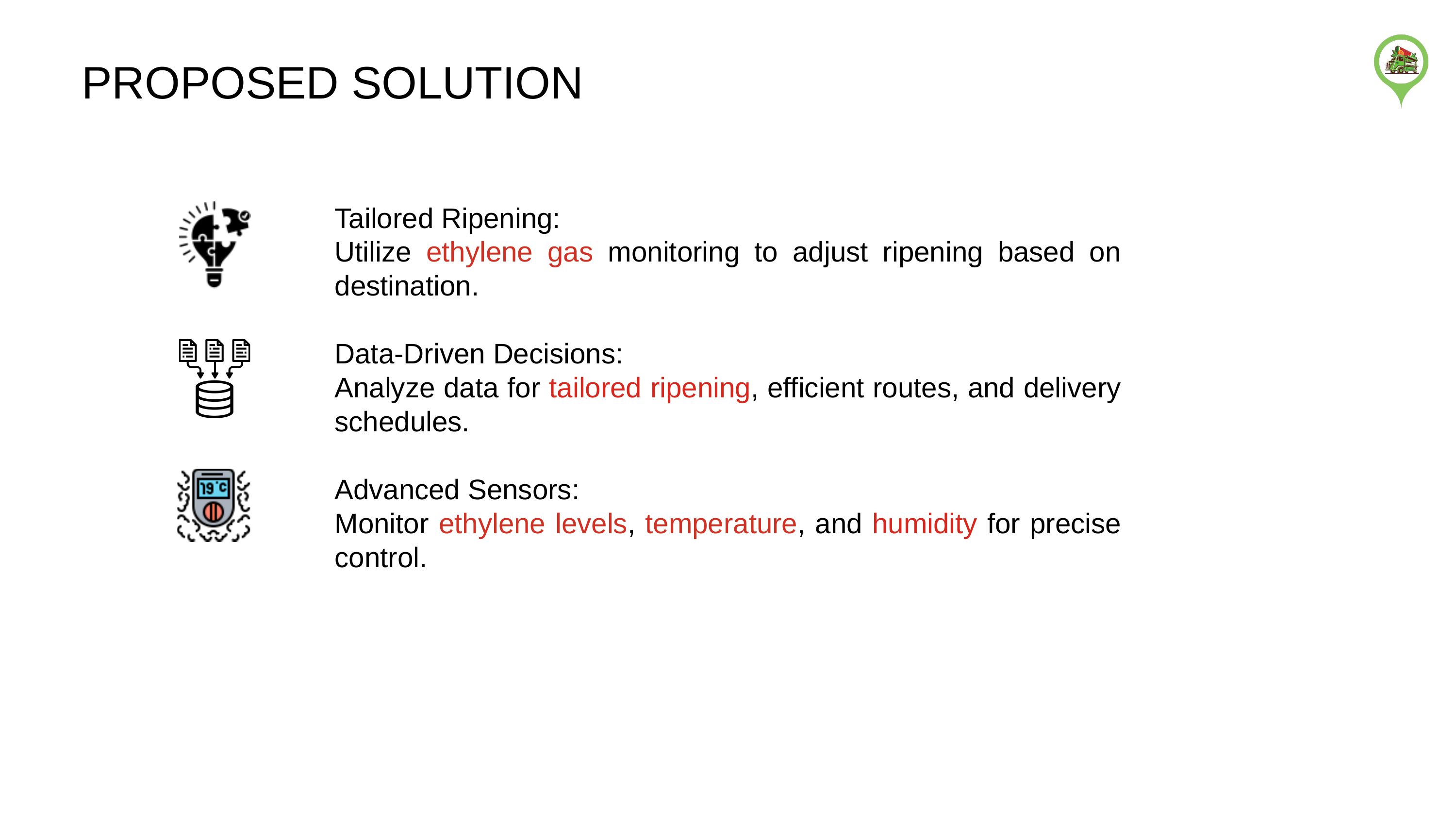

PROPOSED SOLUTION
Tailored Ripening:
Utilize ethylene gas monitoring to adjust ripening based on destination.

Data-Driven Decisions:
Analyze data for tailored ripening, efficient routes, and delivery schedules.

Advanced Sensors:
Monitor ethylene levels, temperature, and humidity for precise control.